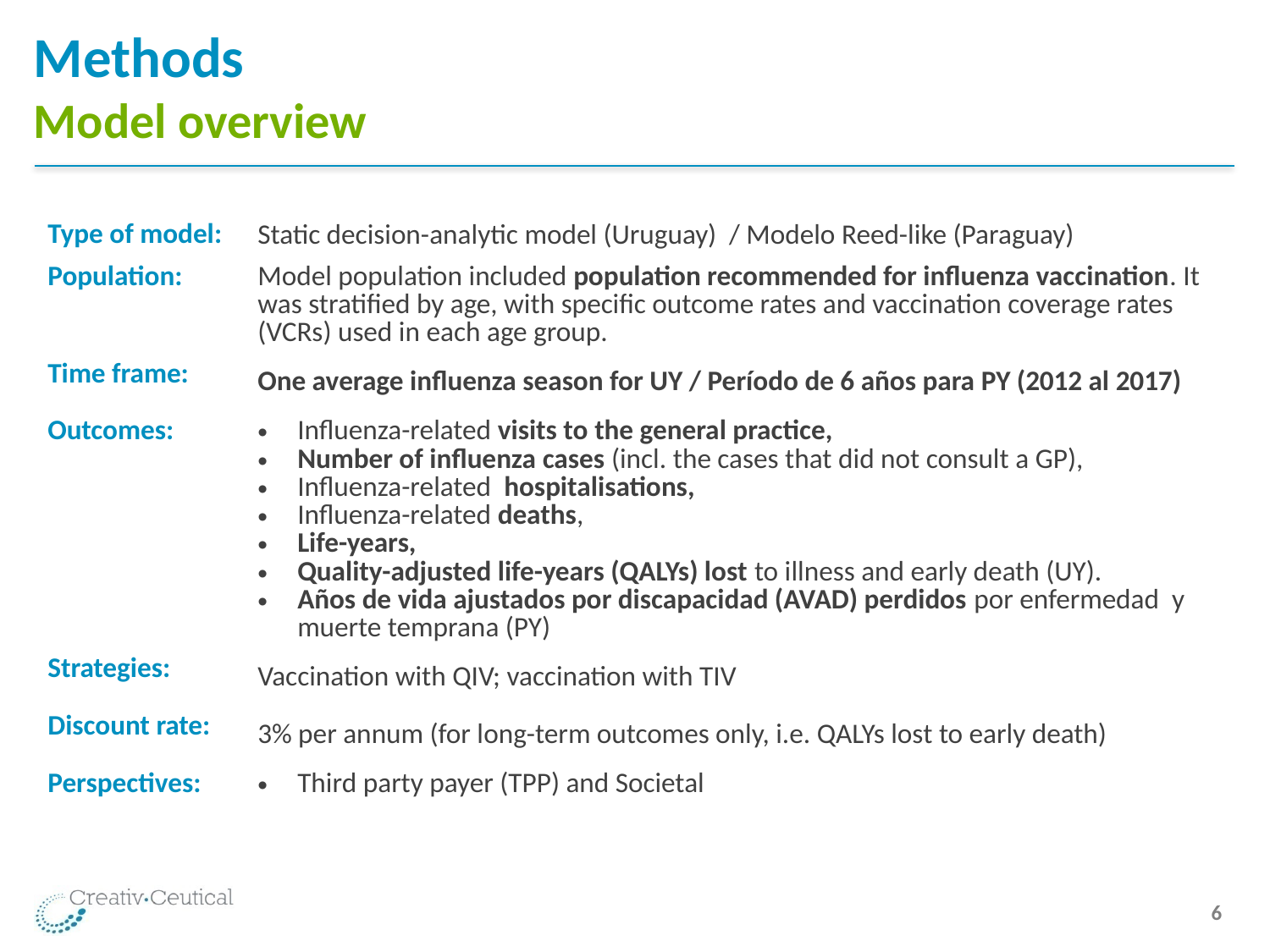

# Methods Model overview
| Type of model: | Static decision-analytic model (Uruguay) / Modelo Reed-like (Paraguay) |
| --- | --- |
| Population: | Model population included population recommended for influenza vaccination. It was stratified by age, with specific outcome rates and vaccination coverage rates (VCRs) used in each age group. |
| Time frame: | One average influenza season for UY / Período de 6 años para PY (2012 al 2017) |
| Outcomes: | Influenza-related visits to the general practice, Number of influenza cases (incl. the cases that did not consult a GP), Influenza-related hospitalisations, Influenza-related deaths, Life-years, Quality-adjusted life-years (QALYs) lost to illness and early death (UY). Años de vida ajustados por discapacidad (AVAD) perdidos por enfermedad y muerte temprana (PY) |
| Strategies: | Vaccination with QIV; vaccination with TIV |
| Discount rate: | 3% per annum (for long-term outcomes only, i.e. QALYs lost to early death) |
| Perspectives: | Third party payer (TPP) and Societal |

 6